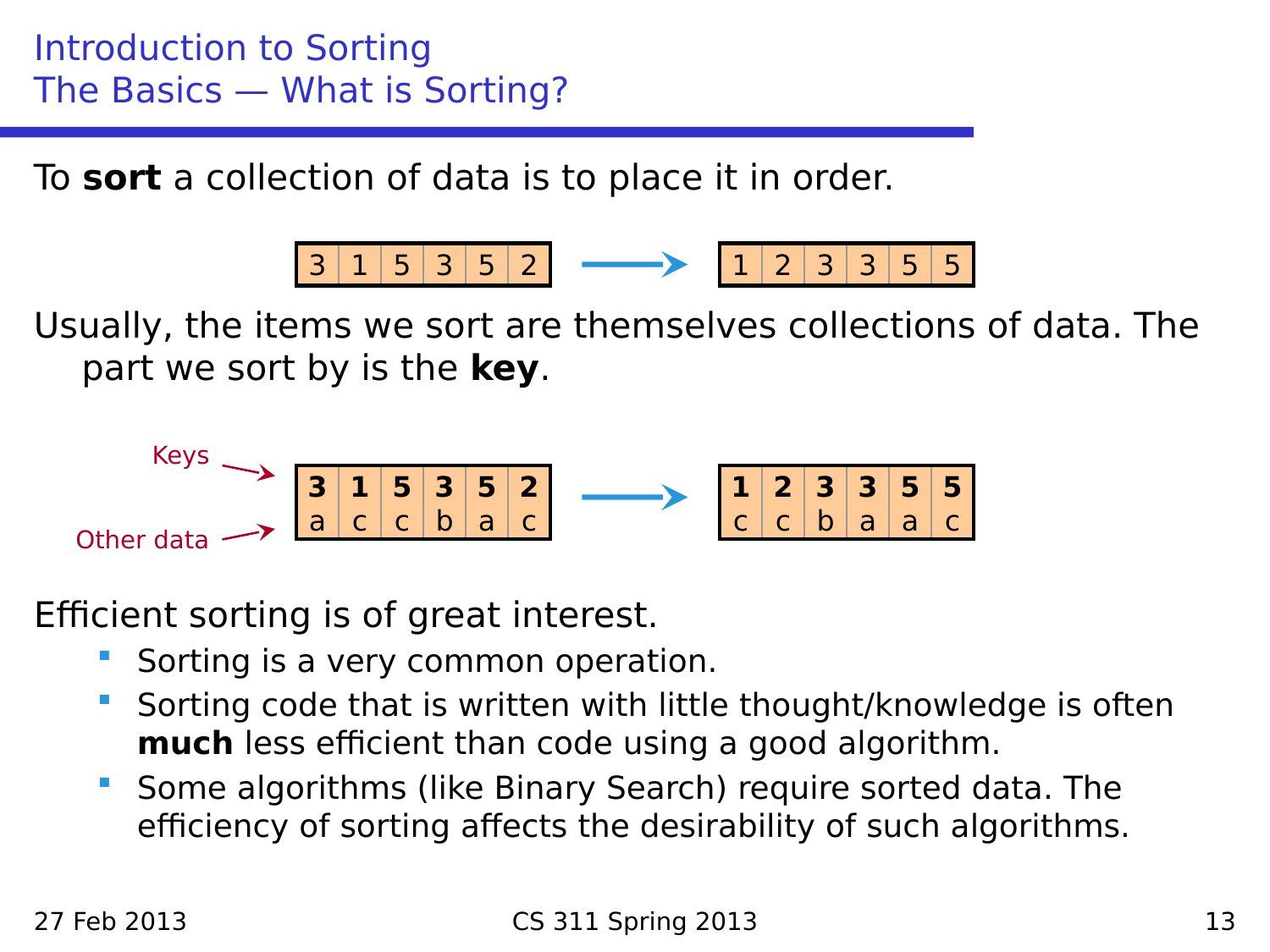

# Introduction to Sorting The Basics — What is Sorting?
To sort a collection of data is to place it in order.

Usually, the items we sort are themselves collections of data. The part we sort by is the key.

Efficient sorting is of great interest.
Sorting is a very common operation.
Sorting code that is written with little thought/knowledge is often much less efficient than code using a good algorithm.
Some algorithms (like Binary Search) require sorted data. The efficiency of sorting affects the desirability of such algorithms.
3

1
5
3
5
2
1

2
3
3
5
5

Keys

3
a

1
c
5
c
3
b
5
a
2
c
1
c

2
c
3
b
3
a
5
a
5
c

Other data

27 Feb 2013
CS 311 Spring 2013
13